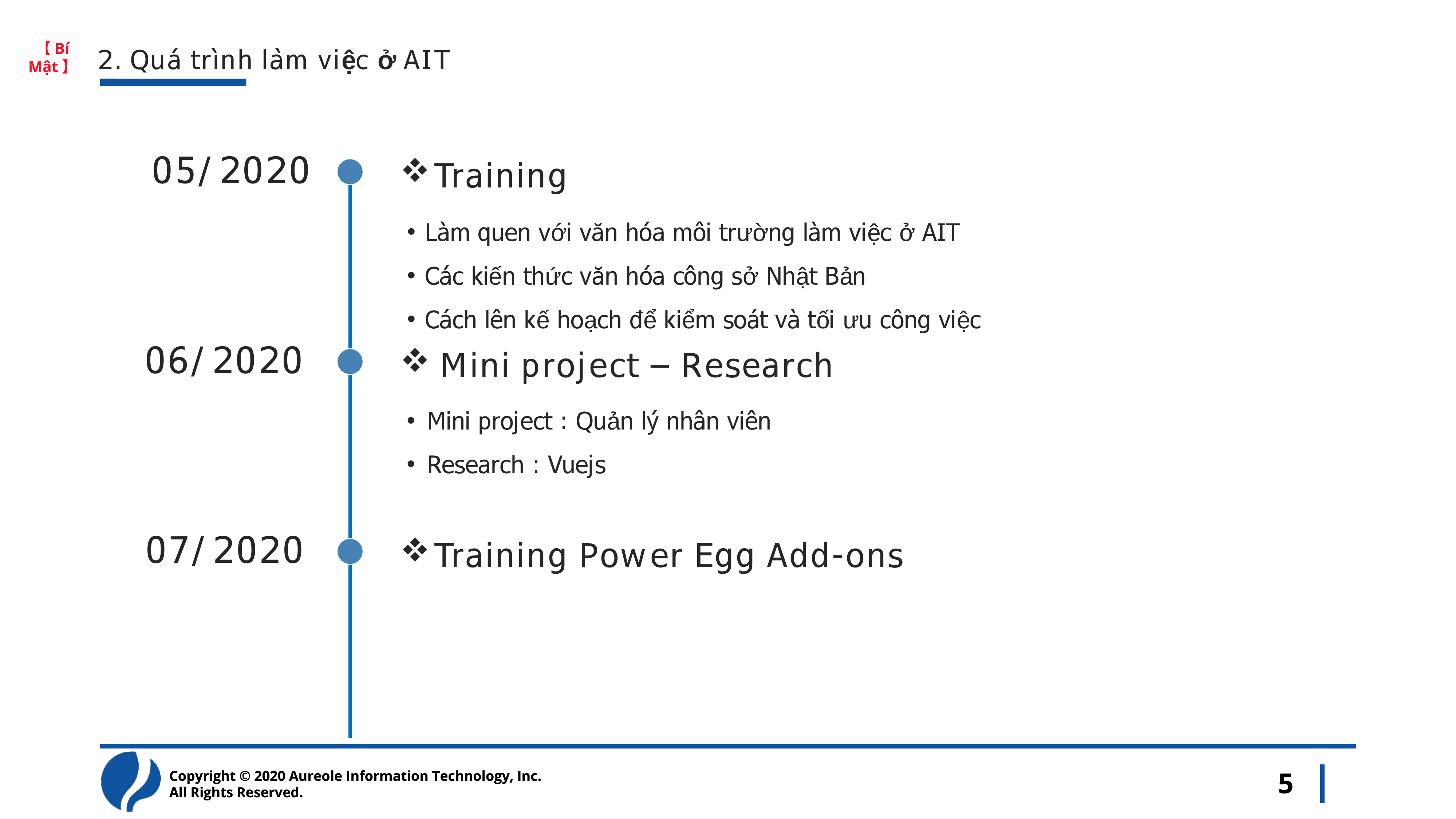

# 2. Quá trình làm việc ở AIT
05/2020
Training
 Làm quen với văn hóa môi trường làm việc ở AIT
 Các kiến thức văn hóa công sở Nhật Bản
 Cách lên kế hoạch để kiểm soát và tối ưu công việc

06/2020
 Mini project – Research
Mini project : Quản lý nhân viên
Research : Vuejs

07/2020
Training Power Egg Add-ons